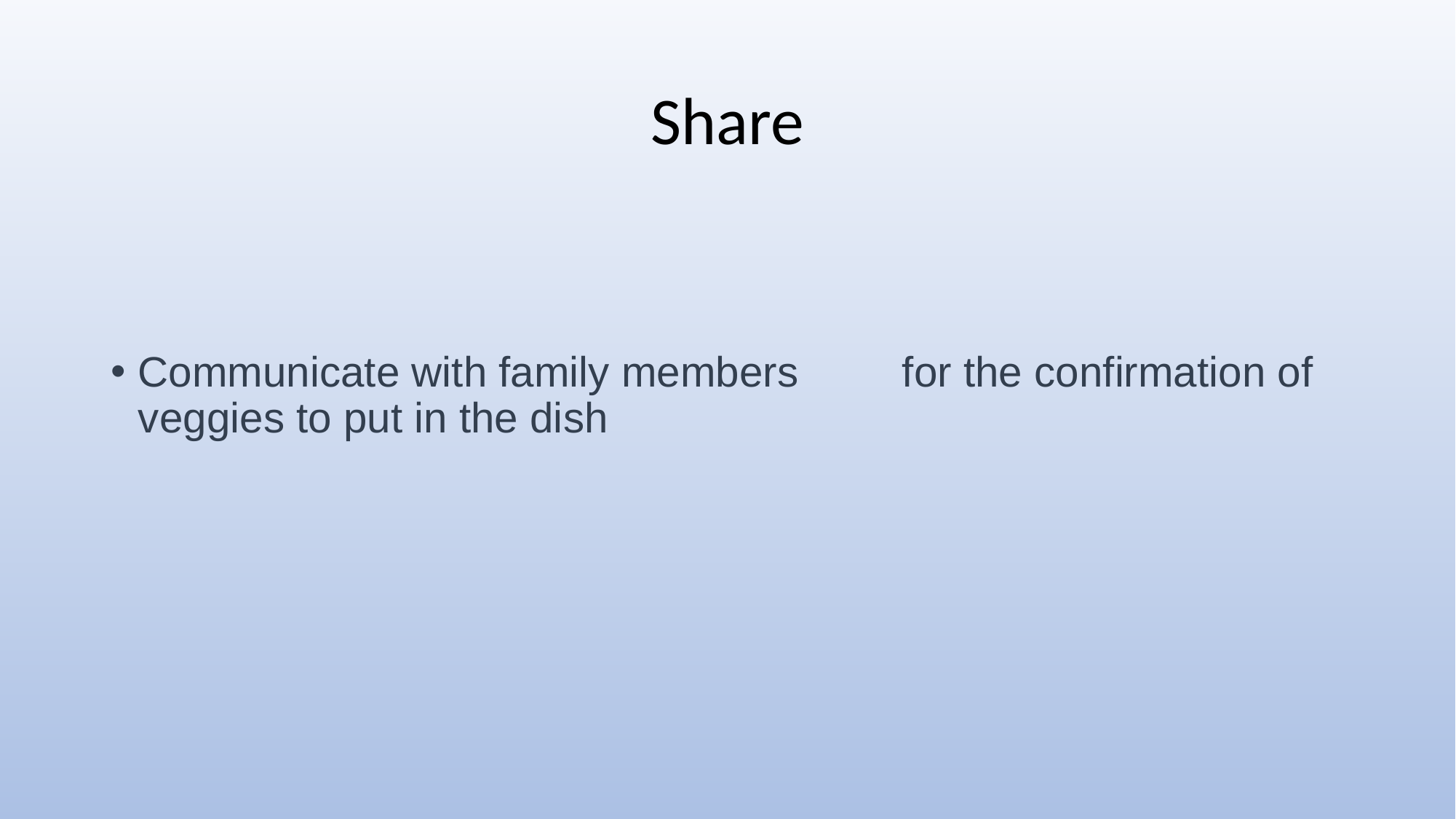

# Share

Communicate with family members	for the confirmation of veggies to put in the dish